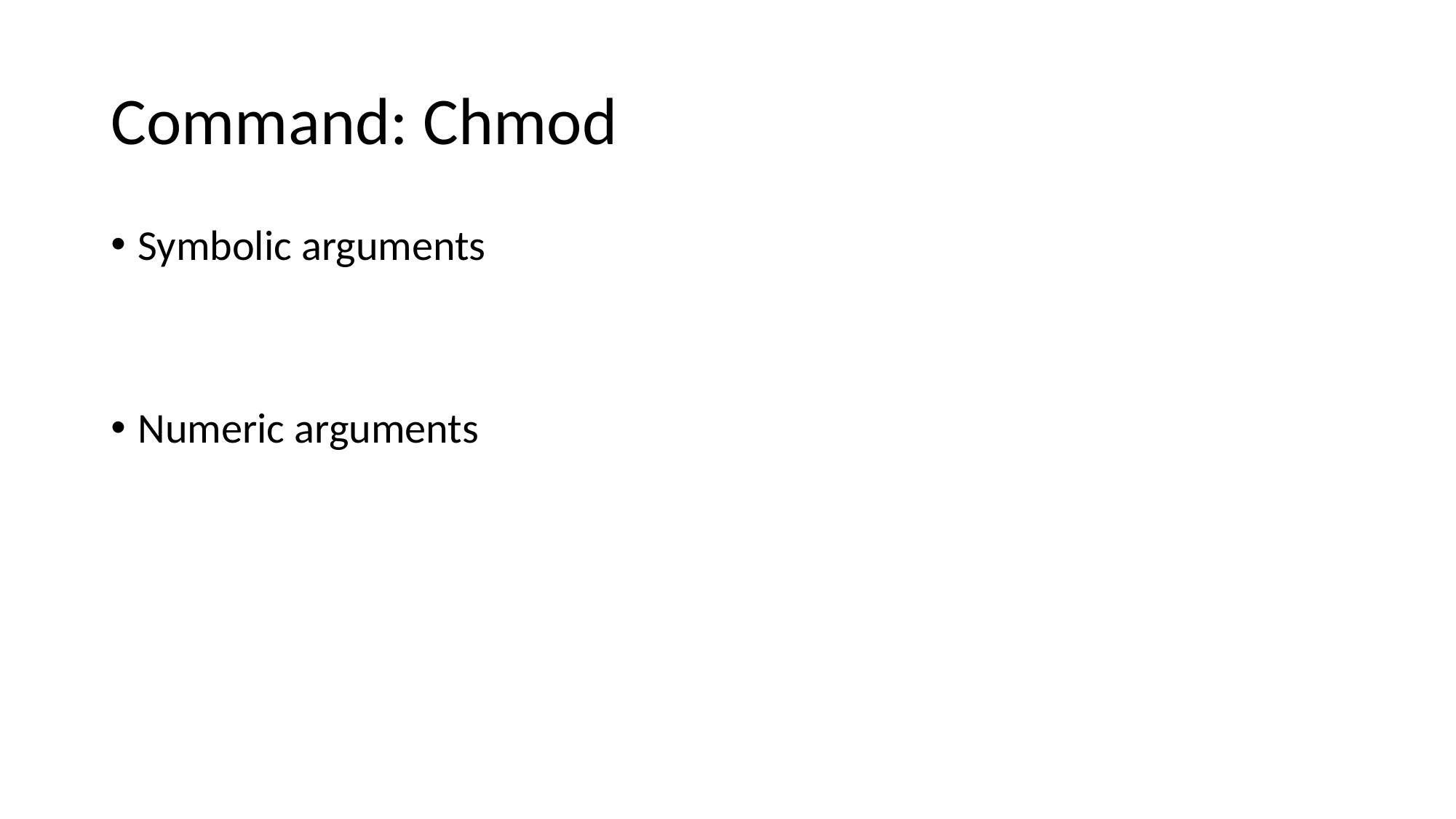

# Command: Chmod
Symbolic arguments

Numeric arguments